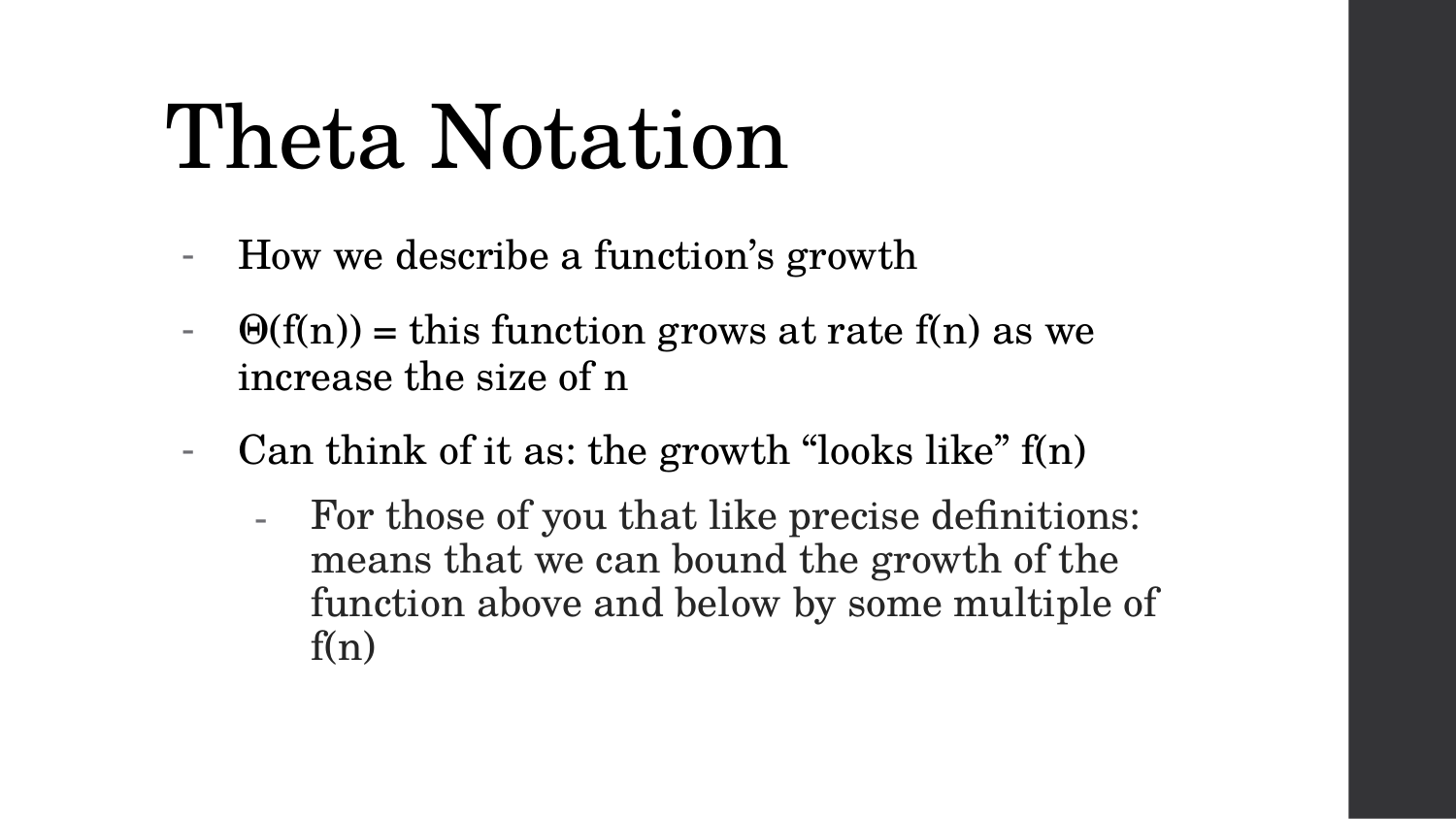

# Theta Notation
How we describe a function’s growth
Θ(f(n)) = this function grows at rate f(n) as we increase the size of n
Can think of it as: the growth “looks like” f(n)
For those of you that like precise definitions: means that we can bound the growth of the function above and below by some multiple of f(n)